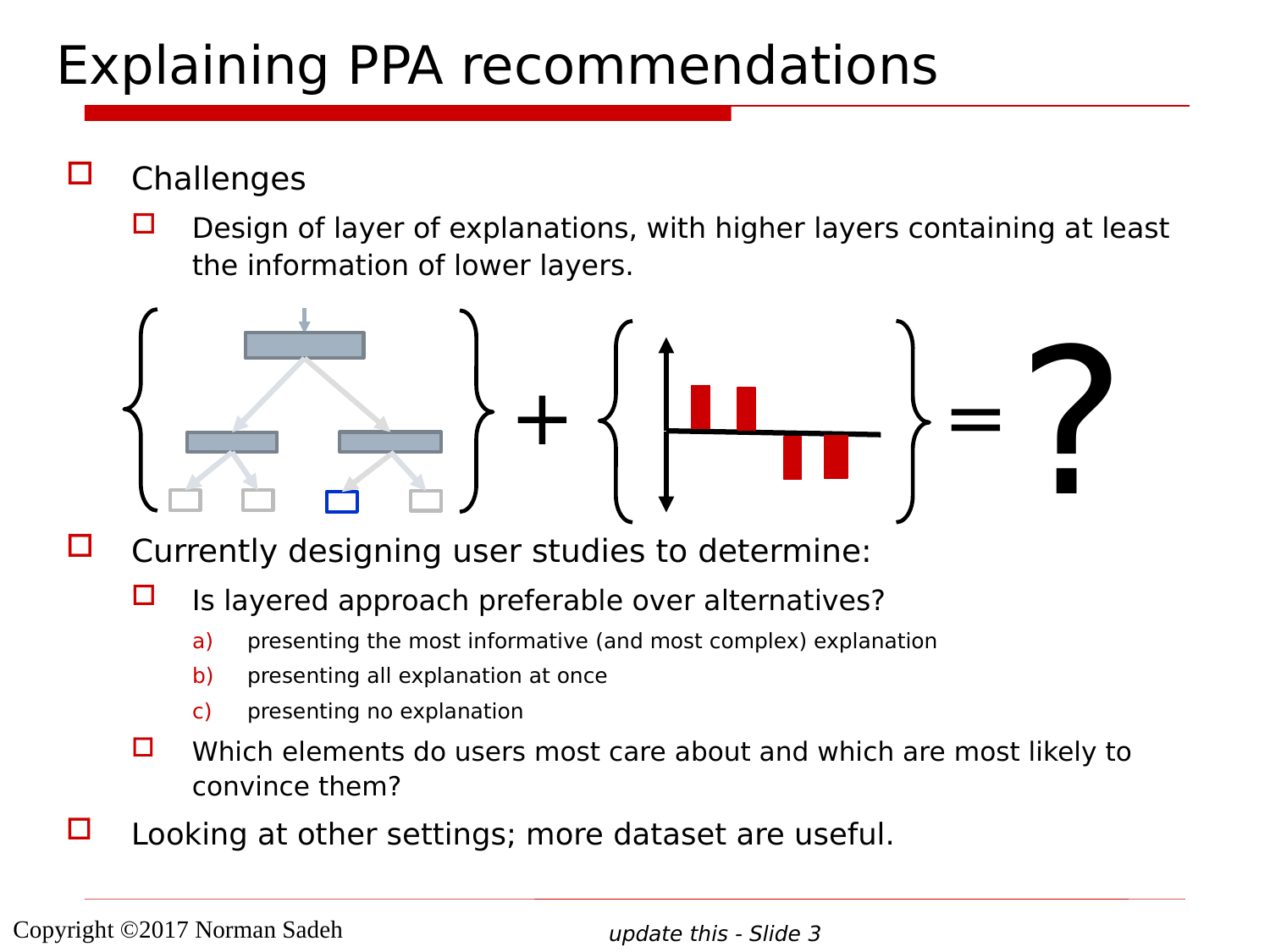

# Explaining PPA recommendations
Challenges
Design of layer of explanations, with higher layers containing at least the information of lower layers.

Currently designing user studies to determine:
Is layered approach preferable over alternatives?
presenting the most informative (and most complex) explanation
presenting all explanation at once
presenting no explanation
Which elements do users most care about and which are most likely to convince them?
Looking at other settings; more dataset are useful.
?

+
=